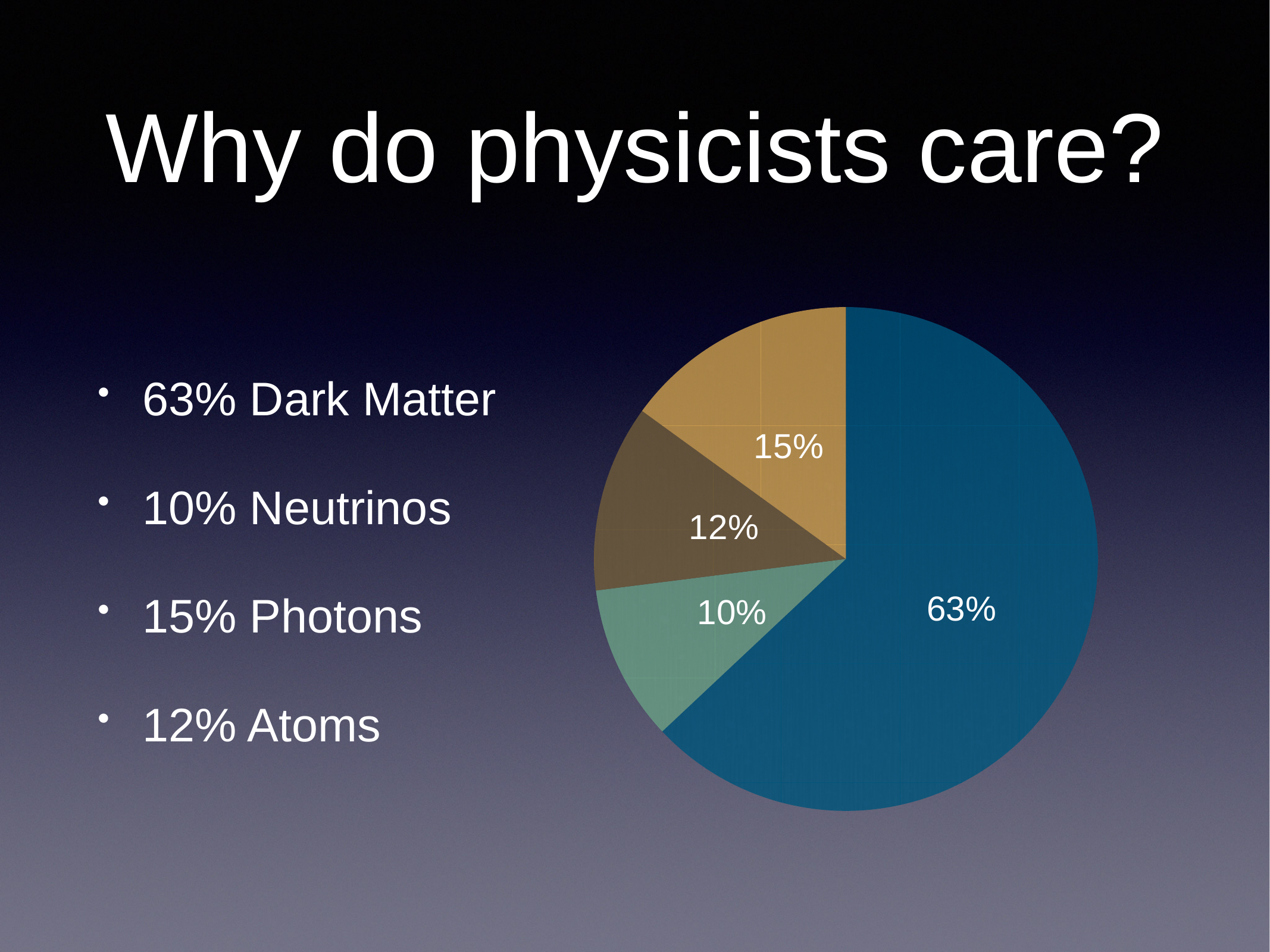

# Why do physicists care?
63% Dark Matter
10% Neutrinos
15% Photons
12% Atoms

### Chart

| Category | Region 1 |
|---|---|
| Dark Matter | 0.63 |
| Neutrinos | 0.1 |
| Atoms | 0.12 |
| Photons | 0.15 |